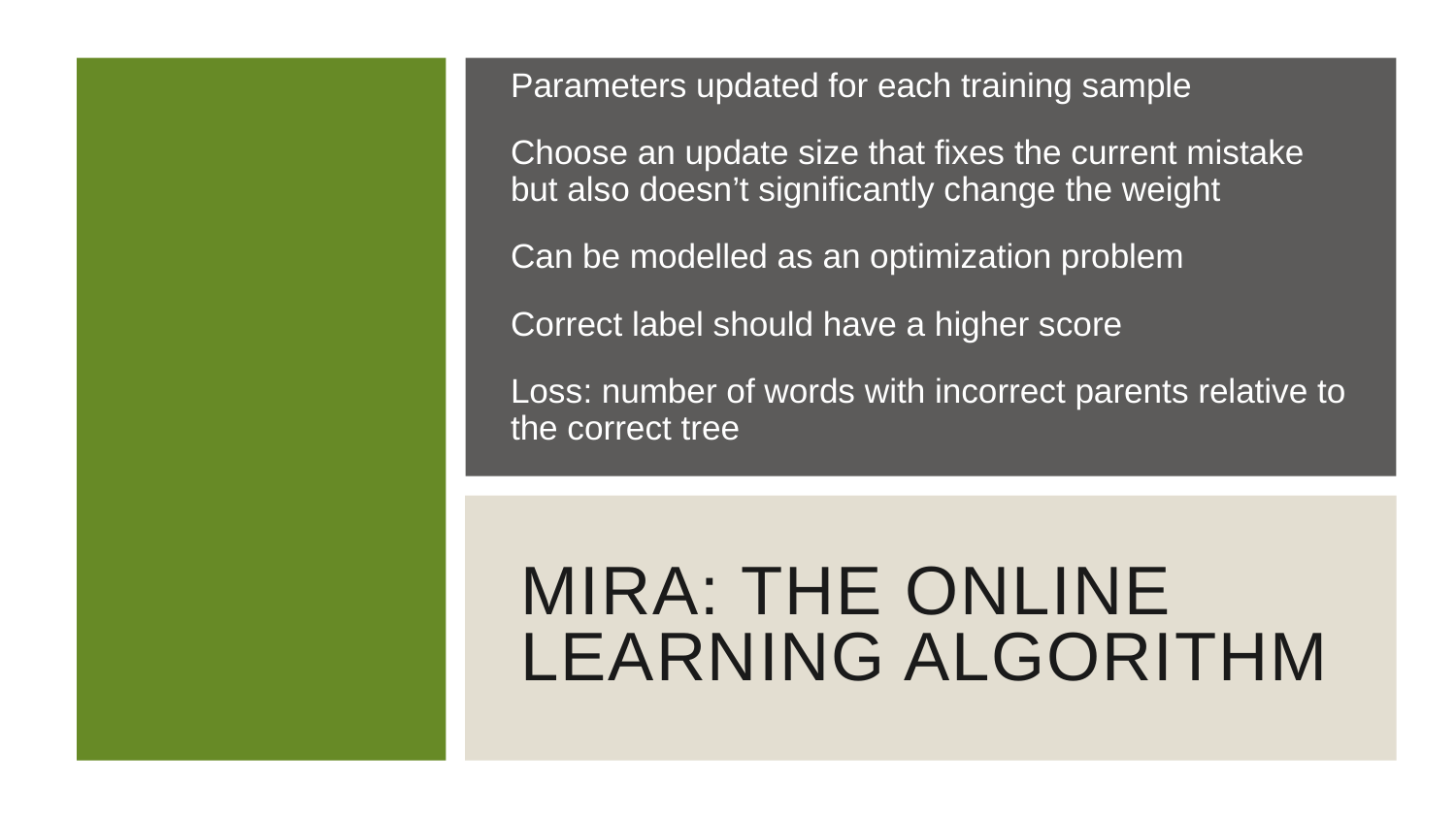

Parameters updated for each training sample
Choose an update size that fixes the current mistake but also doesn’t significantly change the weight
Can be modelled as an optimization problem
Correct label should have a higher score
Loss: number of words with incorrect parents relative to the correct tree

# MIRA: The Online Learning Algorithm